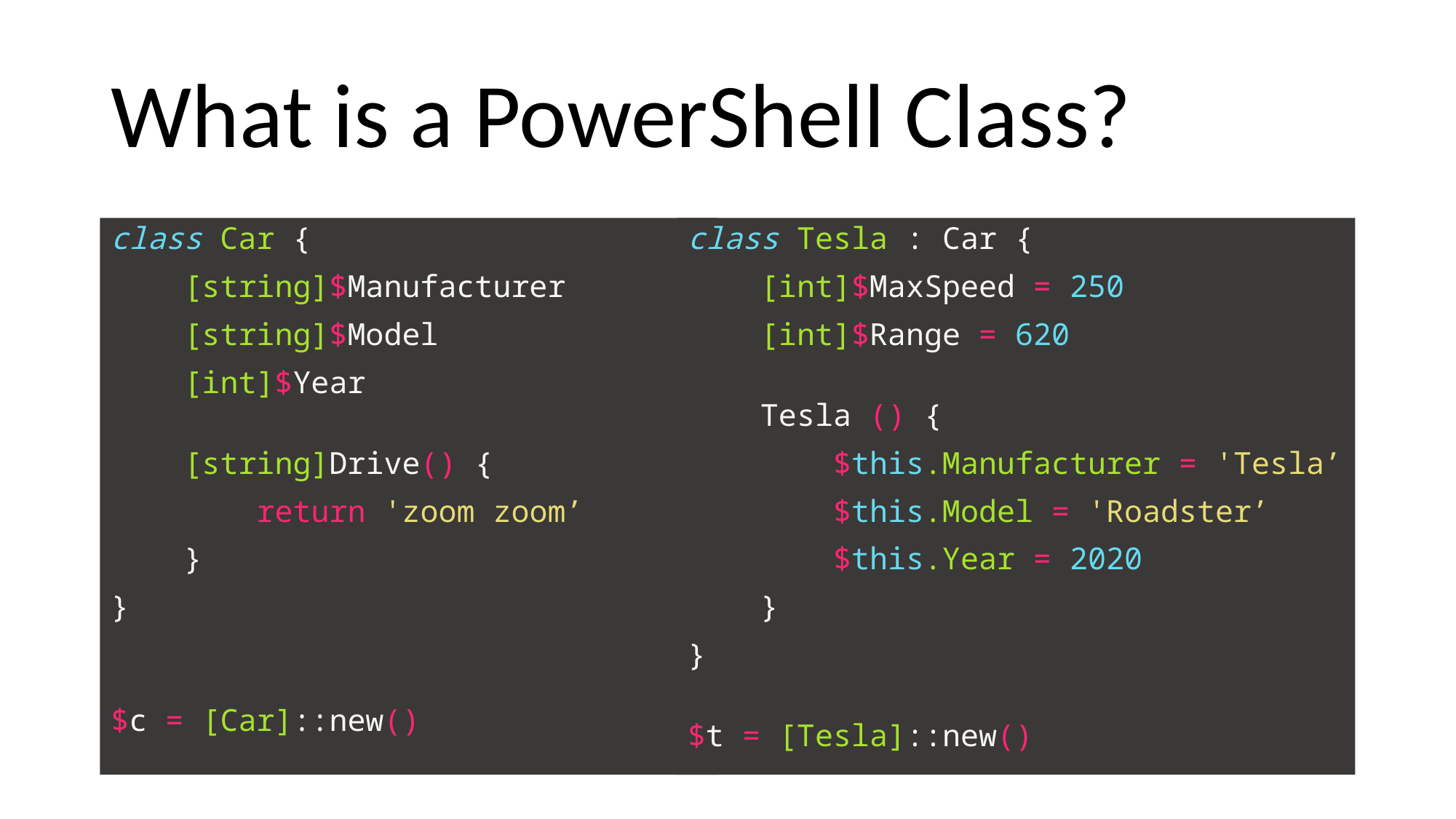

# What is a PowerShell Class?
class Car {
    [string]$Manufacturer
    [string]$Model
    [int]$Year
    [string]Drive() {
        return 'zoom zoom’
    }
}
$c = [Car]::new()
class Tesla : Car {
    [int]$MaxSpeed = 250
    [int]$Range = 620
    Tesla () {
        $this.Manufacturer = 'Tesla’
        $this.Model = 'Roadster’
        $this.Year = 2020
    }
}
$t = [Tesla]::new()